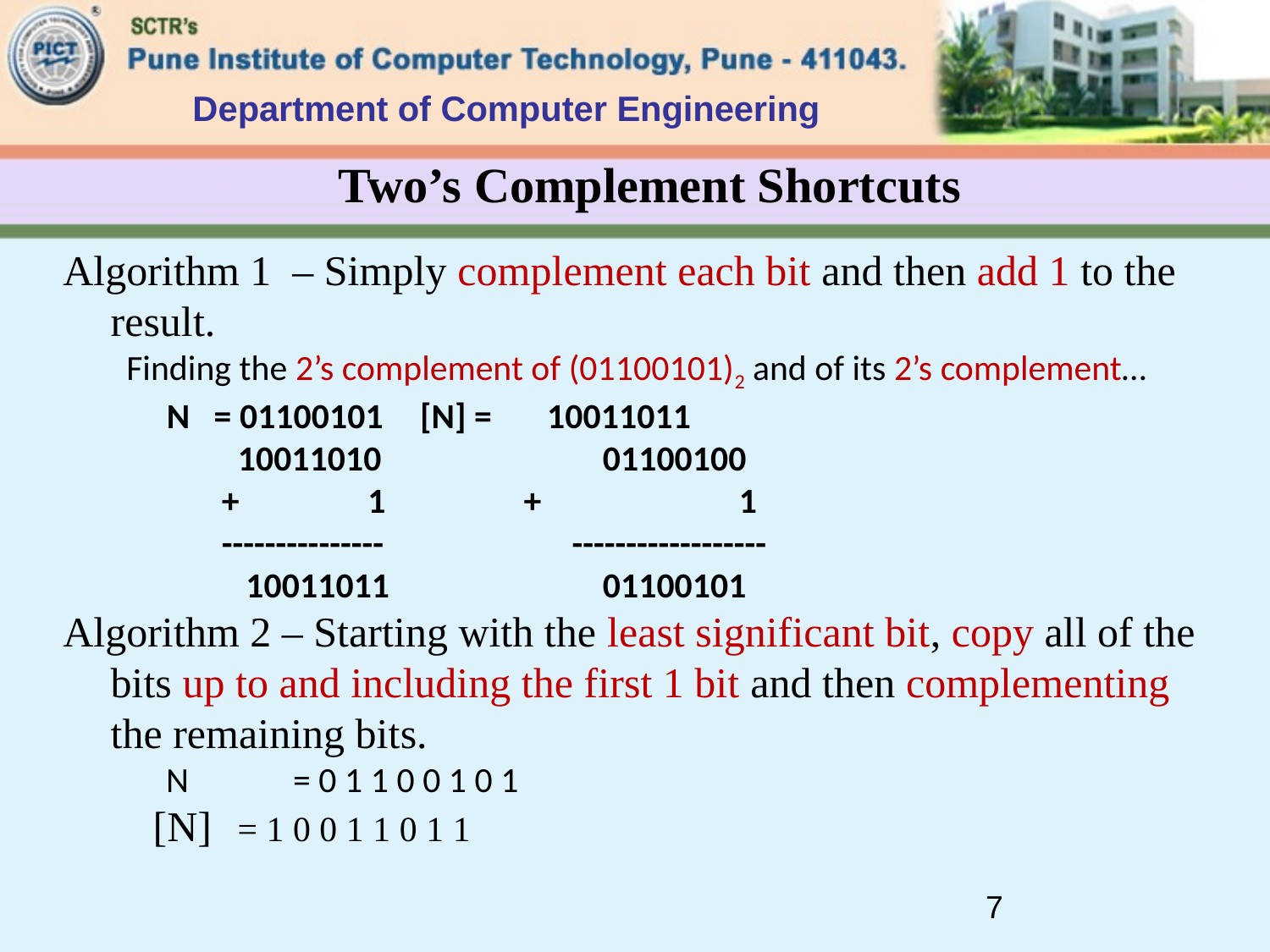

Department of Computer Engineering
# Two’s Complement Shortcuts
Algorithm 1  – Simply complement each bit and then add 1 to the result.
Finding the 2’s complement of (01100101)2 and of its 2’s complement…
     N   = 01100101	[N] = 	10011011
	  10011010              	01100100
 	+                1	      +	                 1
	---------------	            ------------------
	   10011011     	      	01100101
Algorithm 2 – Starting with the least significant bit, copy all of the bits up to and including the first 1 bit and then complementing the remaining bits.
	N 	= 0 1 1 0 0 1 0 1
	    [N] 	= 1 0 0 1 1 0 1 1

7